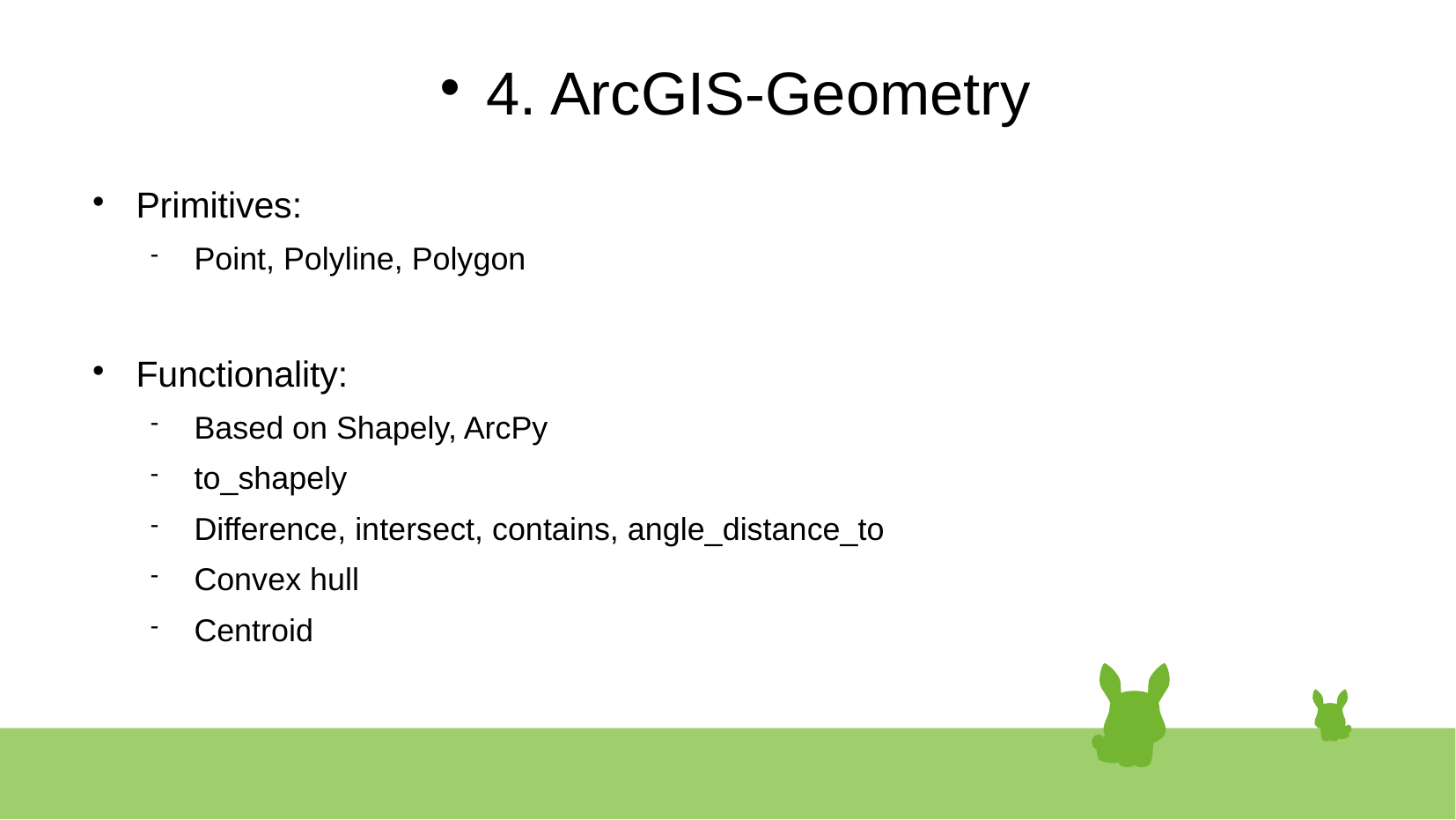

# 4. ArcGIS-Geometry
Primitives:
Point, Polyline, Polygon

Functionality:
Based on Shapely, ArcPy
to_shapely
Difference, intersect, contains, angle_distance_to
Convex hull
Centroid